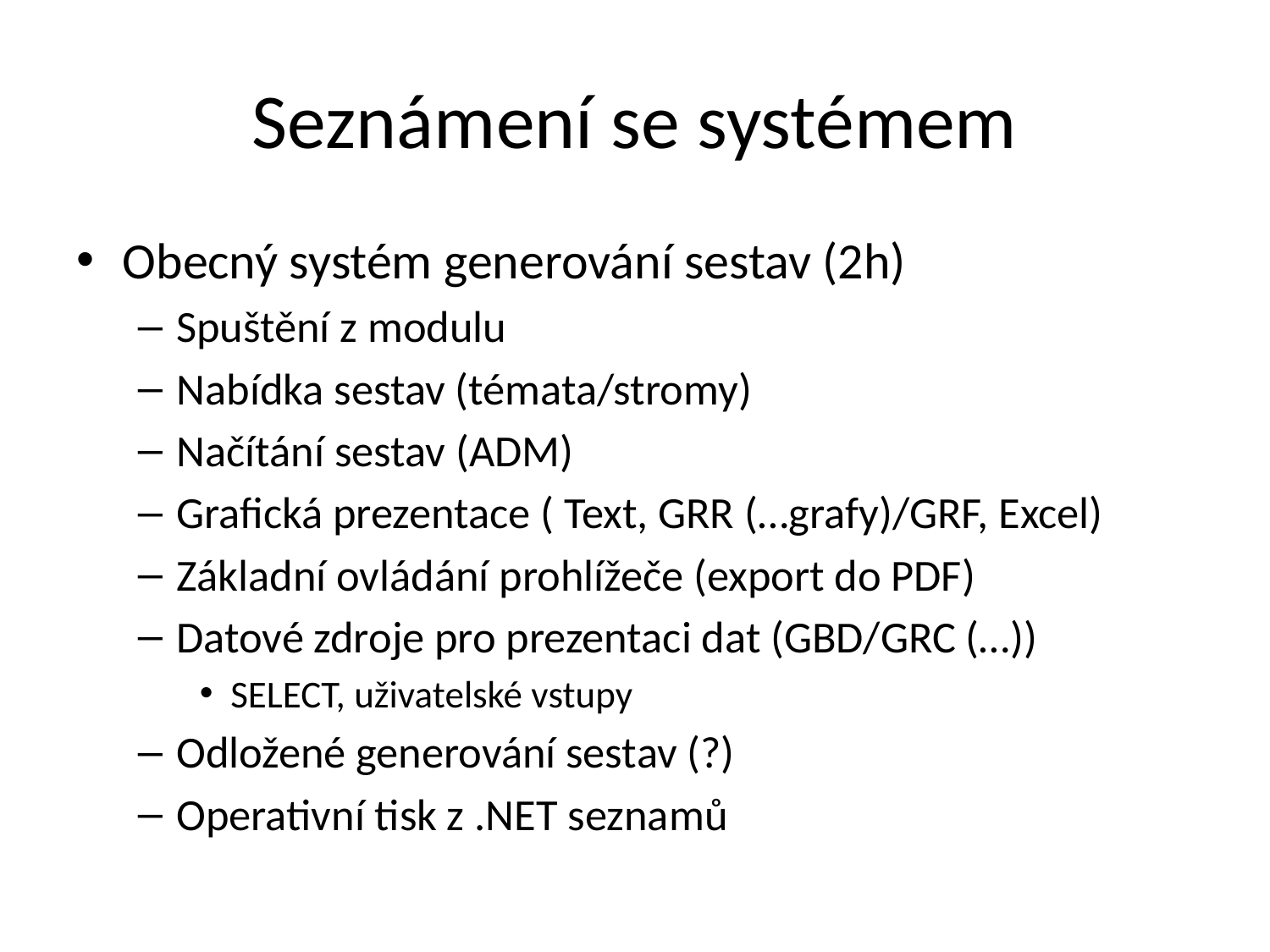

# Seznámení se systémem
Obecný systém generování sestav (2h)
Spuštění z modulu
Nabídka sestav (témata/stromy)
Načítání sestav (ADM)
Grafická prezentace ( Text, GRR (…grafy)/GRF, Excel)
Základní ovládání prohlížeče (export do PDF)
Datové zdroje pro prezentaci dat (GBD/GRC (…))
SELECT, uživatelské vstupy
Odložené generování sestav (?)
Operativní tisk z .NET seznamů